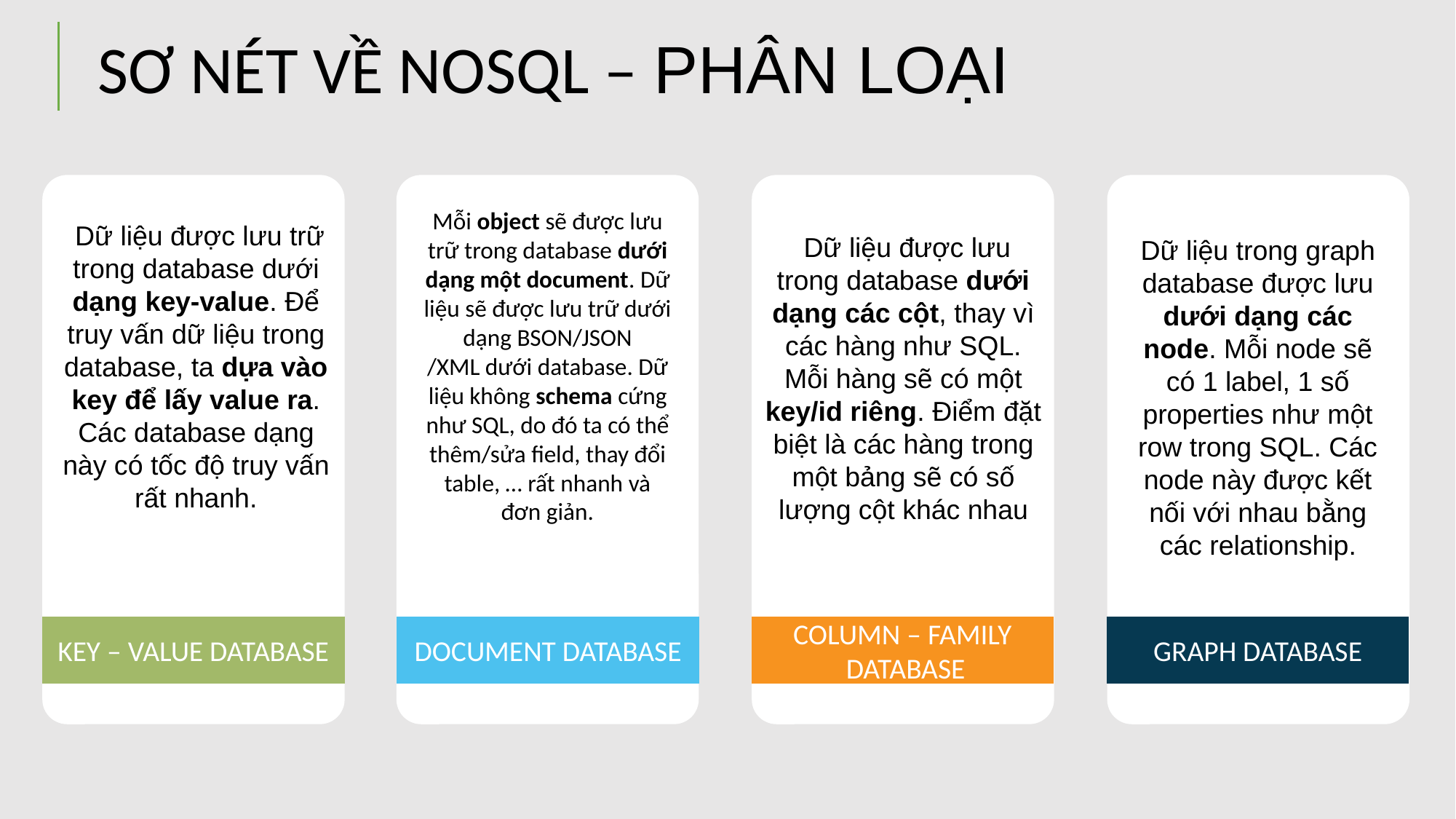

SƠ NÉT VỀ NOSQL – PHÂN LOẠI

Mỗi object sẽ được lưu trữ trong database dưới dạng một document. Dữ liệu sẽ được lưu trữ dưới dạng BSON/JSON
/XML dưới database. Dữ liệu không schema cứng như SQL, do đó ta có thể thêm/sửa field, thay đổi table, … rất nhanh và đơn giản.
 Dữ liệu được lưu trữ trong database dưới dạng key-value. Để truy vấn dữ liệu trong database, ta dựa vào key để lấy value ra. Các database dạng này có tốc độ truy vấn rất nhanh.
 Dữ liệu được lưu trong database dưới dạng các cột, thay vì các hàng như SQL. Mỗi hàng sẽ có một key/id riêng. Điểm đặt biệt là các hàng trong một bảng sẽ có số lượng cột khác nhau
Dữ liệu trong graph database được lưu dưới dạng các node. Mỗi node sẽ có 1 label, 1 số properties như một row trong SQL. Các node này được kết nối với nhau bằng các relationship.
GRAPH DATABASE
COLUMN – FAMILY
 DATABASE
DOCUMENT DATABASE
KEY – VALUE DATABASE